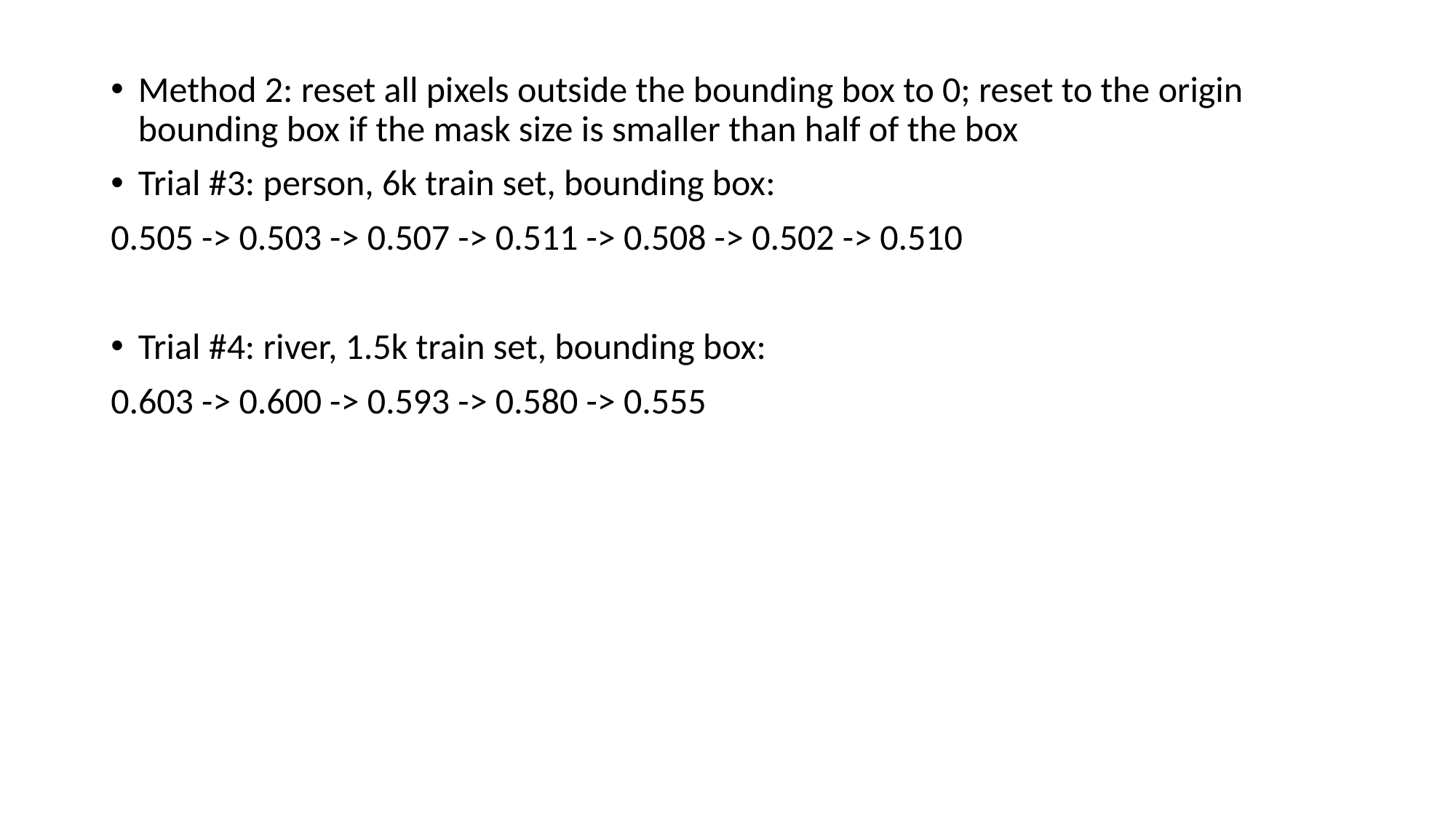

Method 2: reset all pixels outside the bounding box to 0; reset to the origin bounding box if the mask size is smaller than half of the box
Trial #3: person, 6k train set, bounding box:
0.505 -> 0.503 -> 0.507 -> 0.511 -> 0.508 -> 0.502 -> 0.510

Trial #4: river, 1.5k train set, bounding box:
0.603 -> 0.600 -> 0.593 -> 0.580 -> 0.555